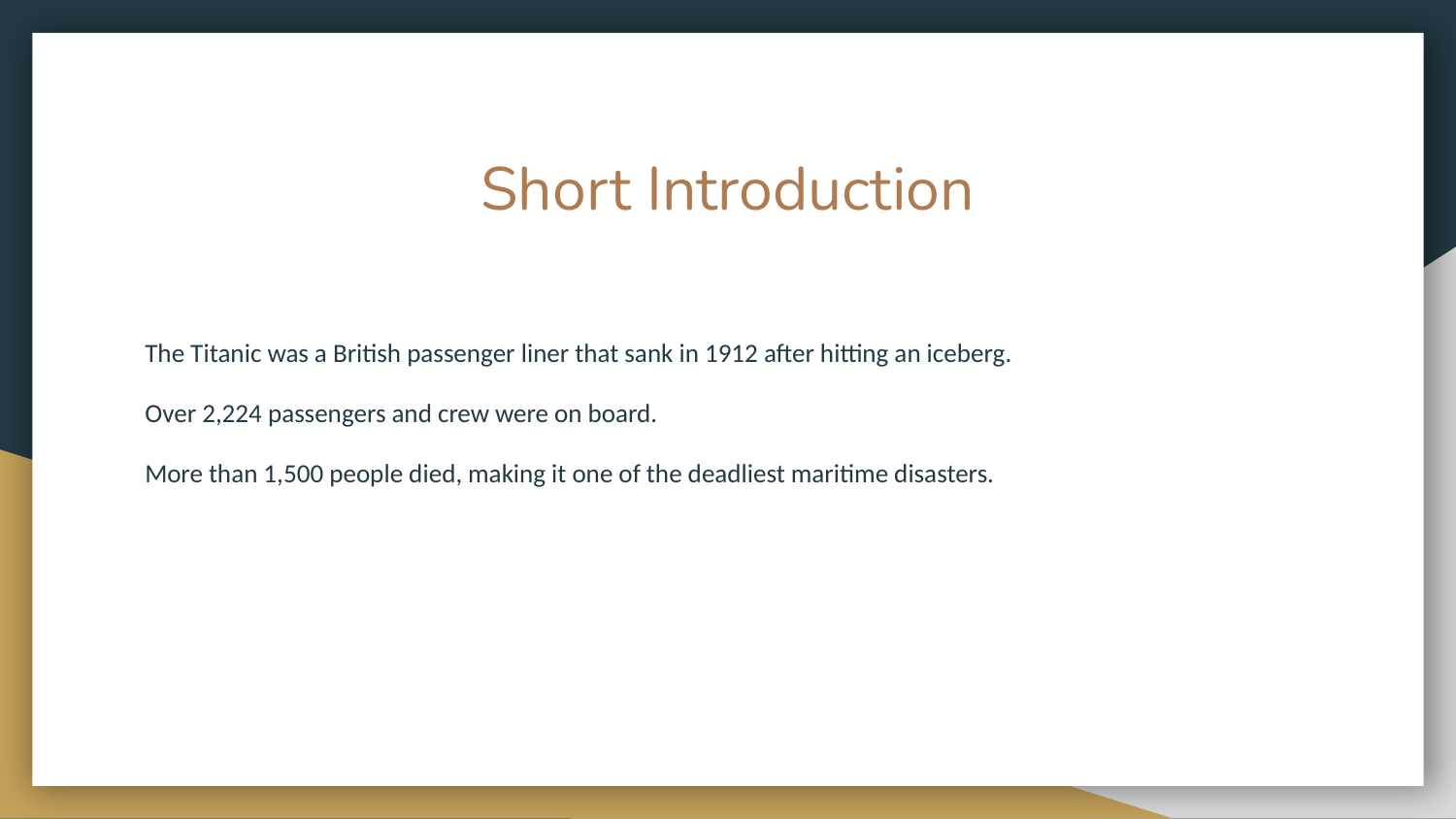

# Short Introduction
The Titanic was a British passenger liner that sank in 1912 after hitting an iceberg.
Over 2,224 passengers and crew were on board.
More than 1,500 people died, making it one of the deadliest maritime disasters.